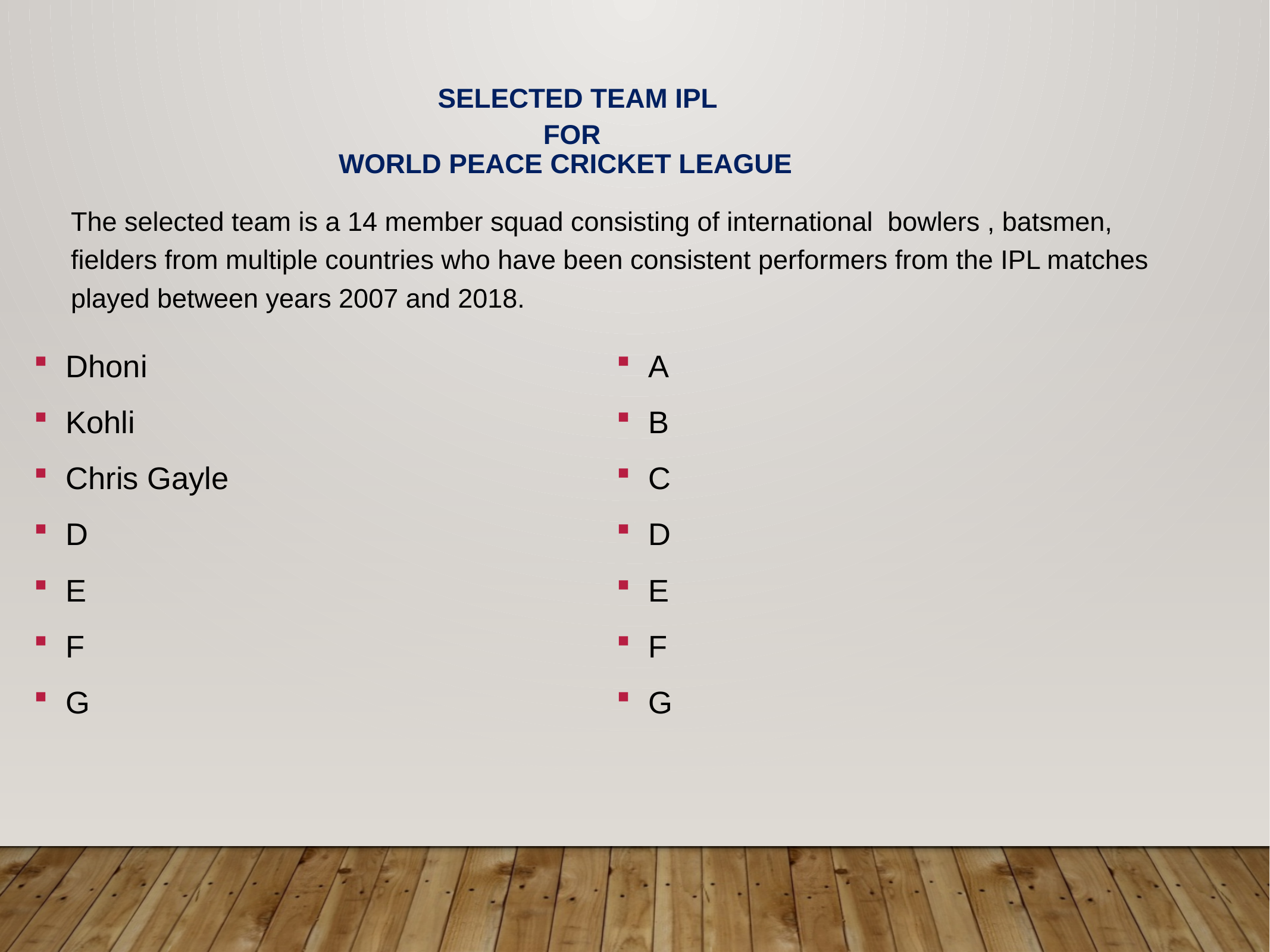

# Selected team ipl for World Peace Cricket league
The selected team is a 14 member squad consisting of international  bowlers , batsmen, fielders from multiple countries who have been consistent performers from the IPL matches played between years 2007 and 2018.

Dhoni
Kohli
Chris Gayle
D
E
F
G

A
B
C
D
E
F
G